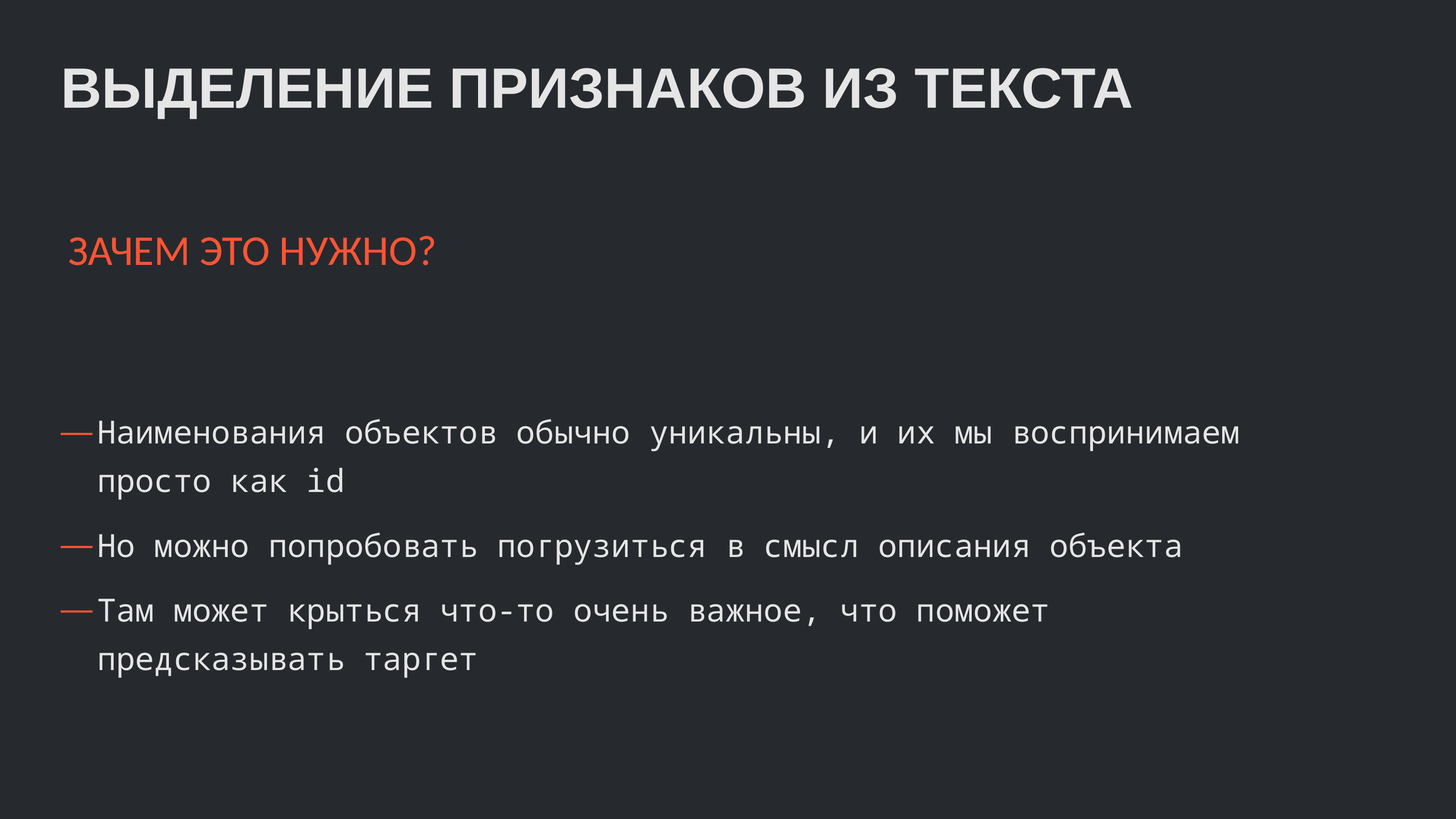

ВЫДЕЛЕНИЕ ПРИЗНАКОВ ИЗ ТЕКСТА
ЗАЧЕМ ЭТО НУЖНО?
Наименования объектов обычно уникальны, и их мы воспринимаем просто как id
Но можно попробовать погрузиться в смысл описания объекта
Там может крыться что-то очень важное, что поможет предсказывать таргет